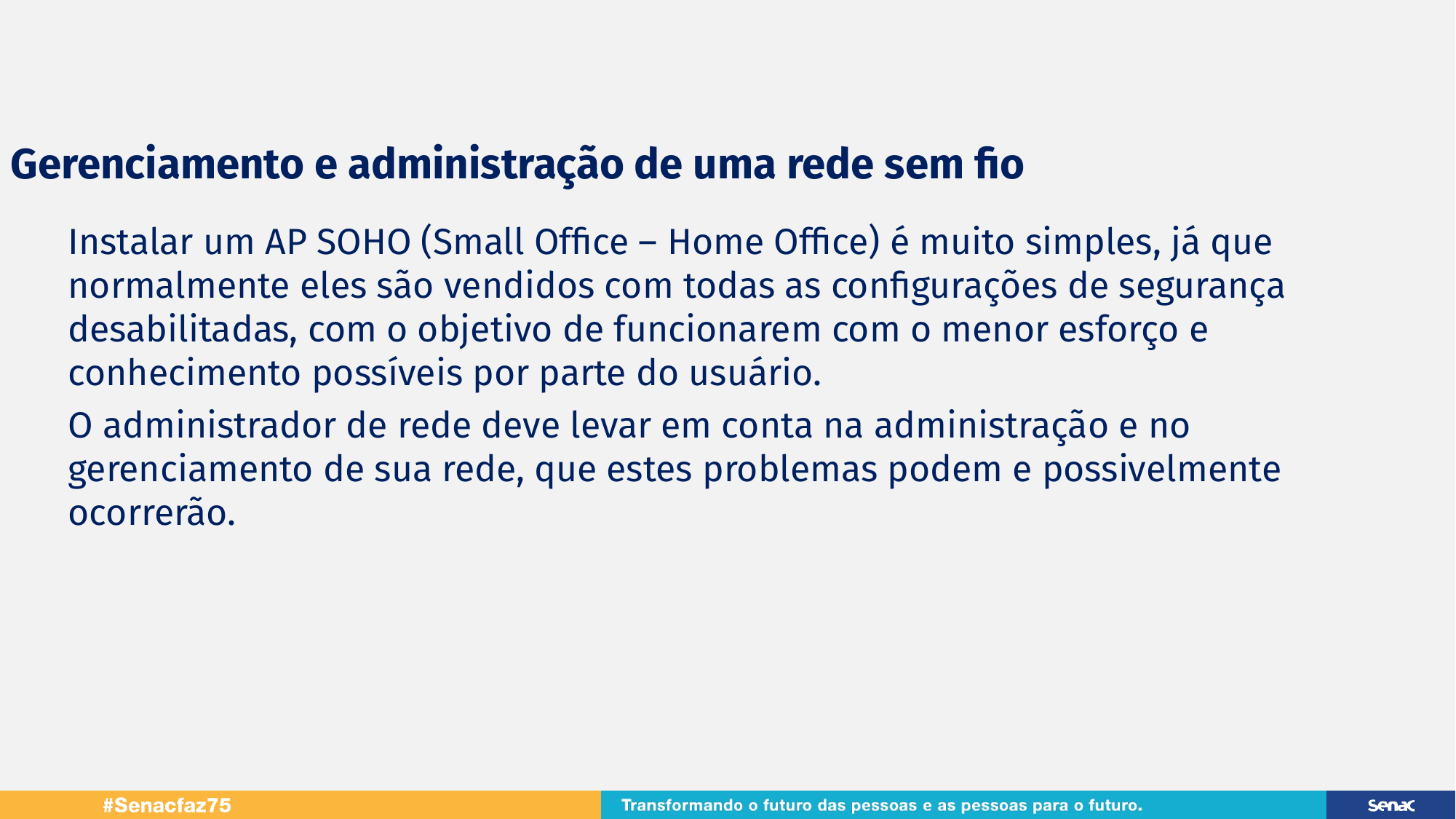

Gerenciamento e administração de uma rede sem fio
Instalar um AP SOHO (Small Office – Home Office) é muito simples, já que normalmente eles são vendidos com todas as configurações de segurança desabilitadas, com o objetivo de funcionarem com o menor esforço e conhecimento possíveis por parte do usuário.
O administrador de rede deve levar em conta na administração e no gerenciamento de sua rede, que estes problemas podem e possivelmente ocorrerão.